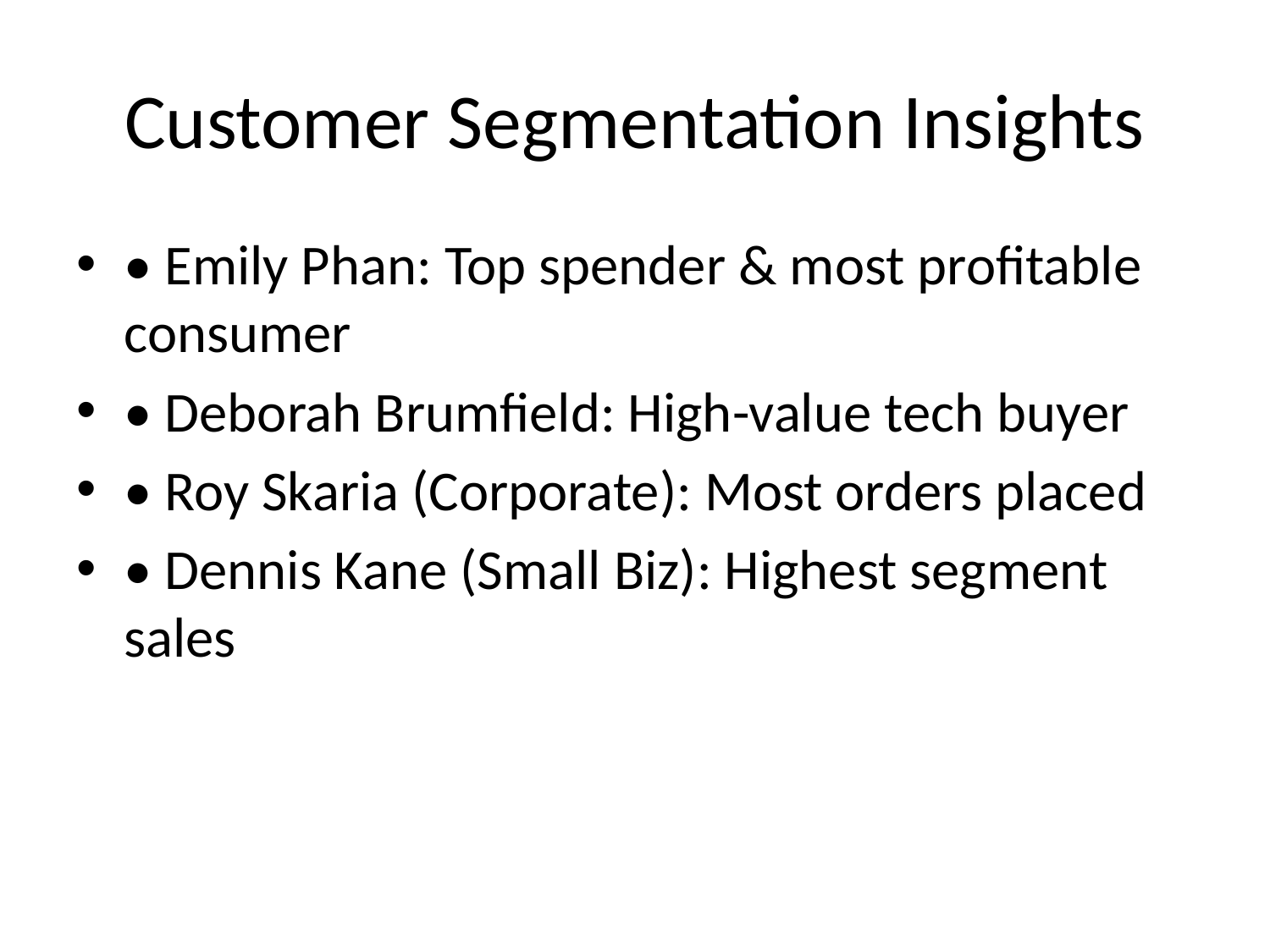

# Customer Segmentation Insights
• Emily Phan: Top spender & most profitable consumer
• Deborah Brumfield: High-value tech buyer
• Roy Skaria (Corporate): Most orders placed
• Dennis Kane (Small Biz): Highest segment sales